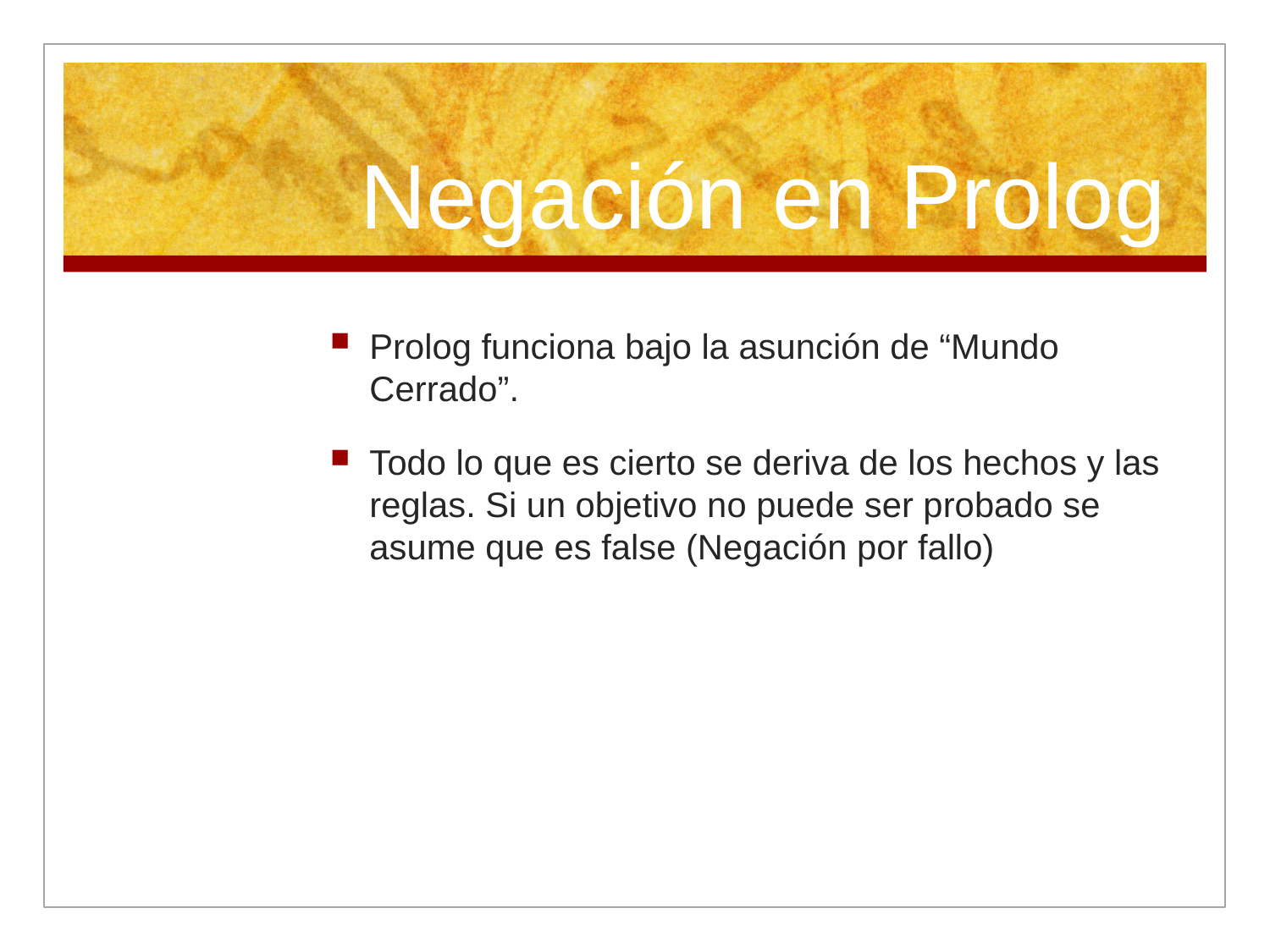

# Negación en Prolog
Prolog funciona bajo la asunción de “Mundo Cerrado”.
Todo lo que es cierto se deriva de los hechos y las reglas. Si un objetivo no puede ser probado se asume que es false (Negación por fallo)